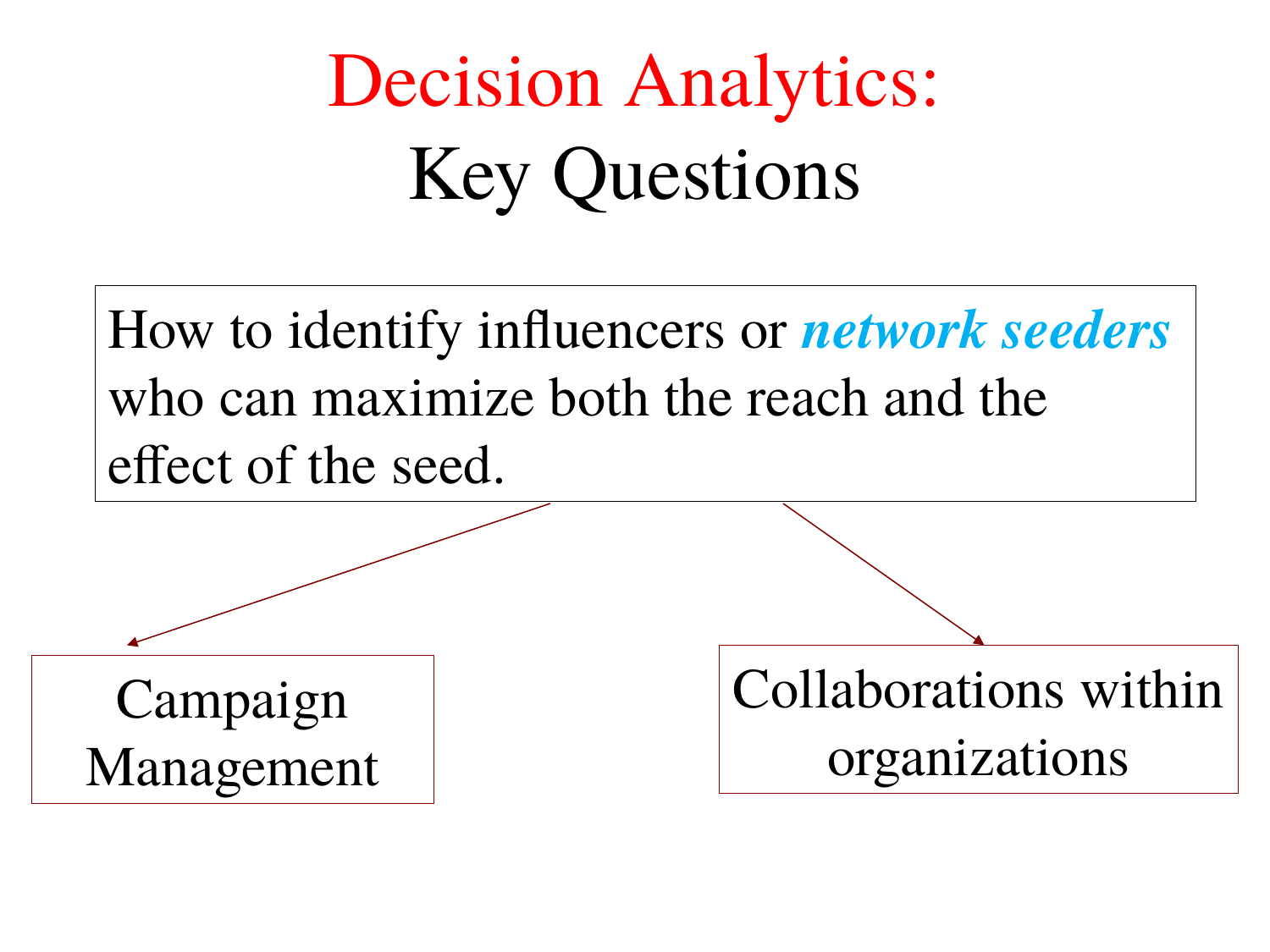

# Decision Analytics: Key Questions
How to identify influencers or network seeders who can maximize both the reach and the effect of the seed.
Collaborations within organizations
Campaign Management